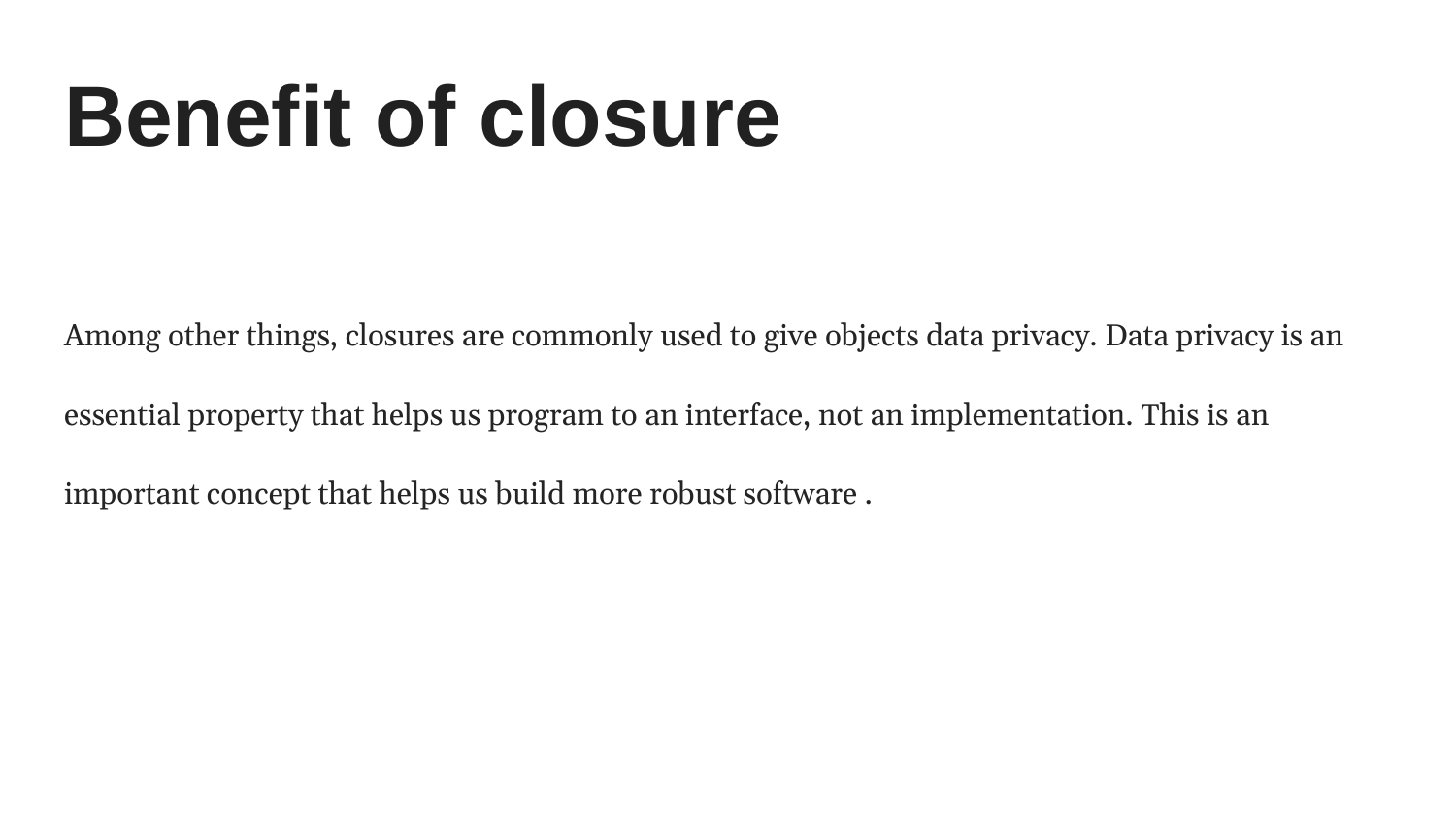

# Benefit of closure

Among other things, closures are commonly used to give objects data privacy. Data privacy is an essential property that helps us program to an interface, not an implementation. This is an important concept that helps us build more robust software .